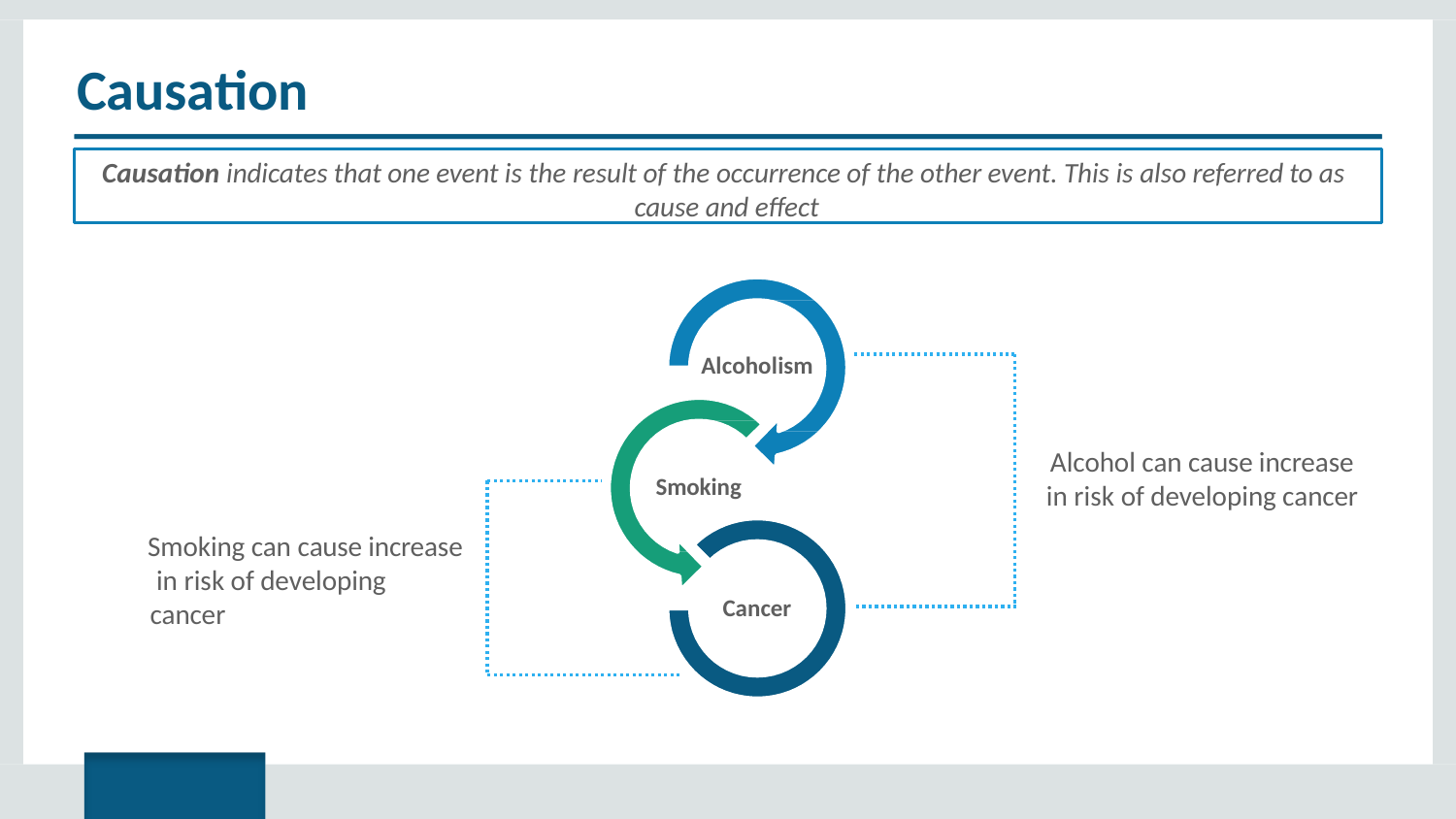

# Causation

Causation indicates that one event is the result of the occurrence of the other event. This is also referred to as  cause and effect

Alcoholism

Alcohol can cause increase  in risk of developing cancer
Smoking

Smoking can cause increase  in risk of developing cancer
Cancer